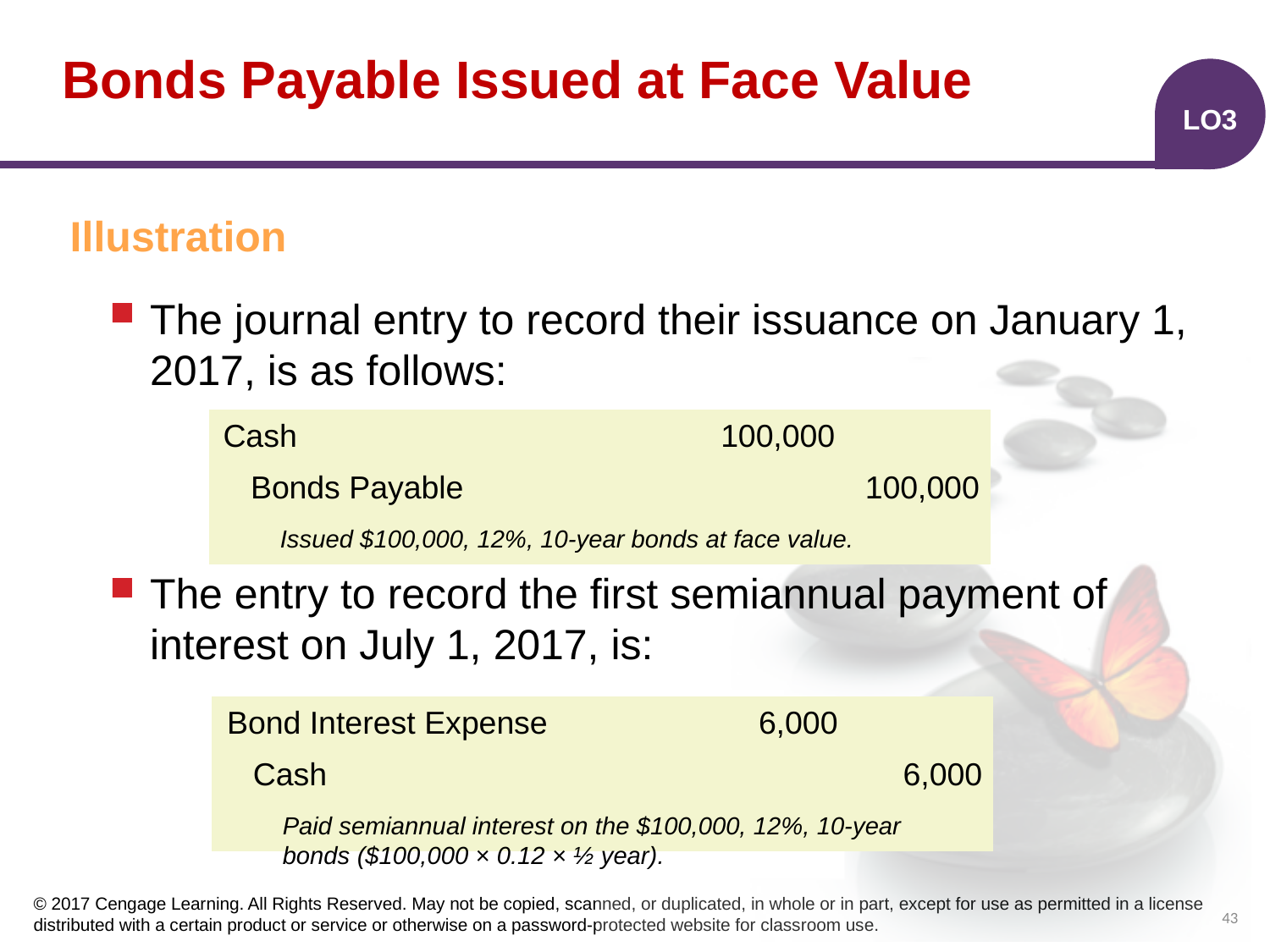

# Bonds Payable Issued at Face Value
LO3
Illustration
The journal entry to record their issuance on January 1, 2017, is as follows:

The entry to record the first semiannual payment of interest on July 1, 2017, is:

|  |  |  |  |
| --- | --- | --- | --- |
|  |  |  |  |
|  |  |  |  |
Cash
100,000
100,000
Bonds Payable
Issued $100,000, 12%, 10-year bonds at face value.
|  |  |  |  |
| --- | --- | --- | --- |
|  |  |  |  |
|  |  |  |  |
Bond Interest Expense
6,000
6,000
Cash
Paid semiannual interest on the $100,000, 12%, 10-year bonds ($100,000 × 0.12 × ½ year).

43